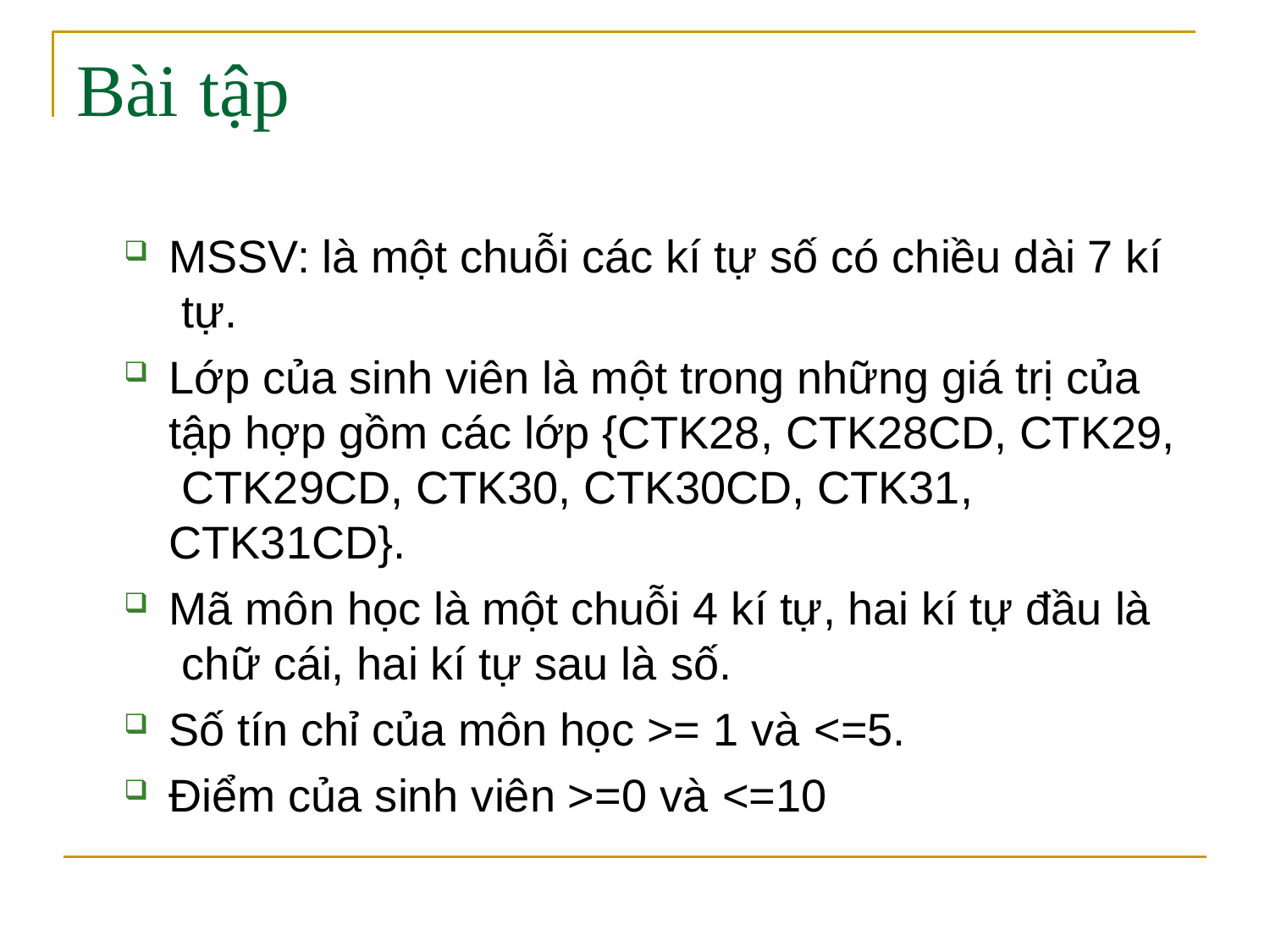

# Bài	tập
MSSV: là một chuỗi các kí tự số có chiều dài 7 kí  tự.
Lớp của sinh viên là một trong những giá trị của  tập hợp gồm các lớp {CTK28, CTK28CD, CTK29,  CTK29CD, CTK30, CTK30CD, CTK31,  CTK31CD}.
Mã môn học là một chuỗi 4 kí tự, hai kí tự đầu là  chữ cái, hai kí tự sau là số.
Số tín chỉ của môn học >= 1 và <=5.
Điểm của sinh viên >=0 và <=10